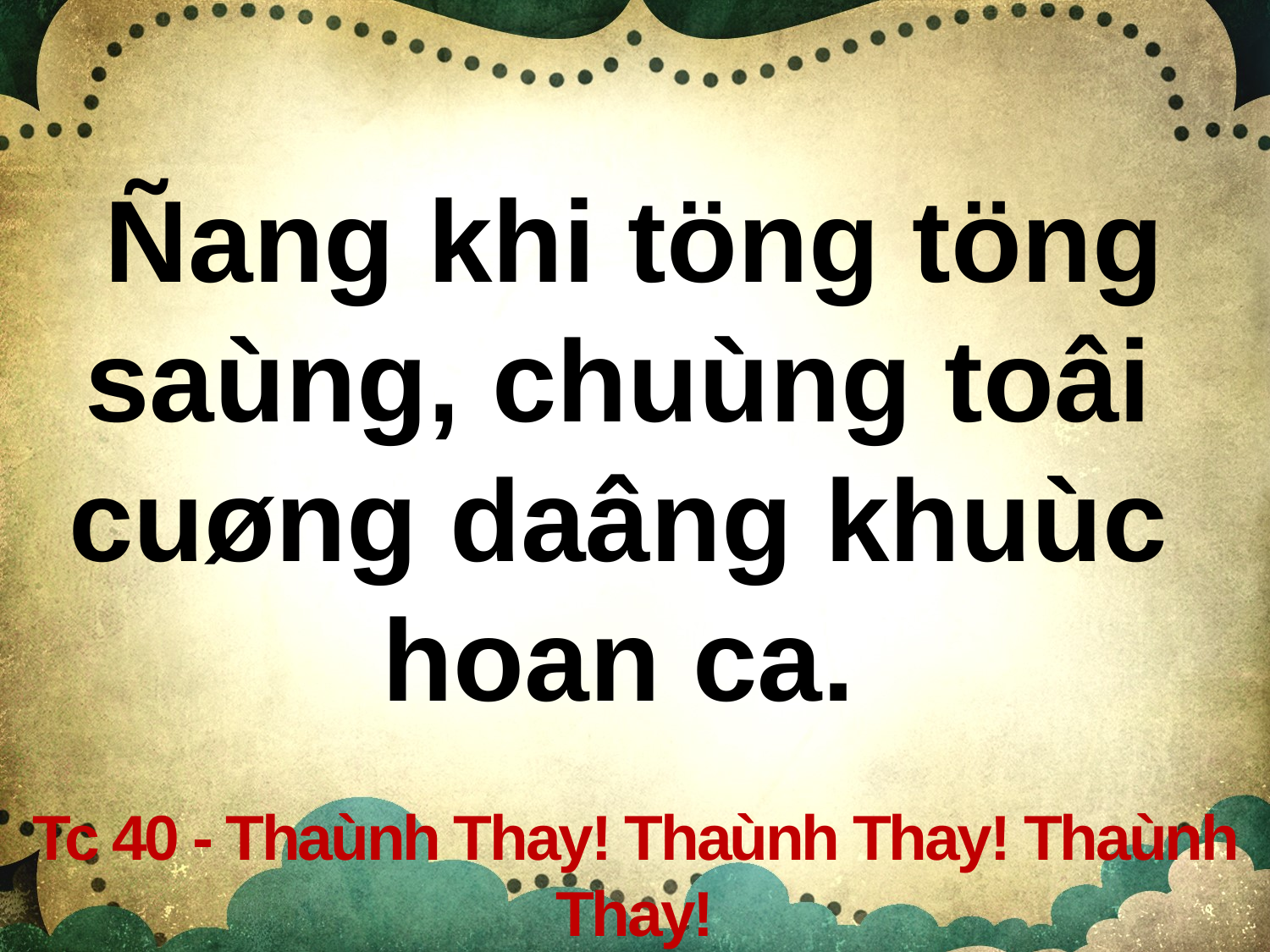

Ñang khi töng töng saùng, chuùng toâi
cuøng daâng khuùc
hoan ca.
Tc 40 - Thaùnh Thay! Thaùnh Thay! Thaùnh Thay!